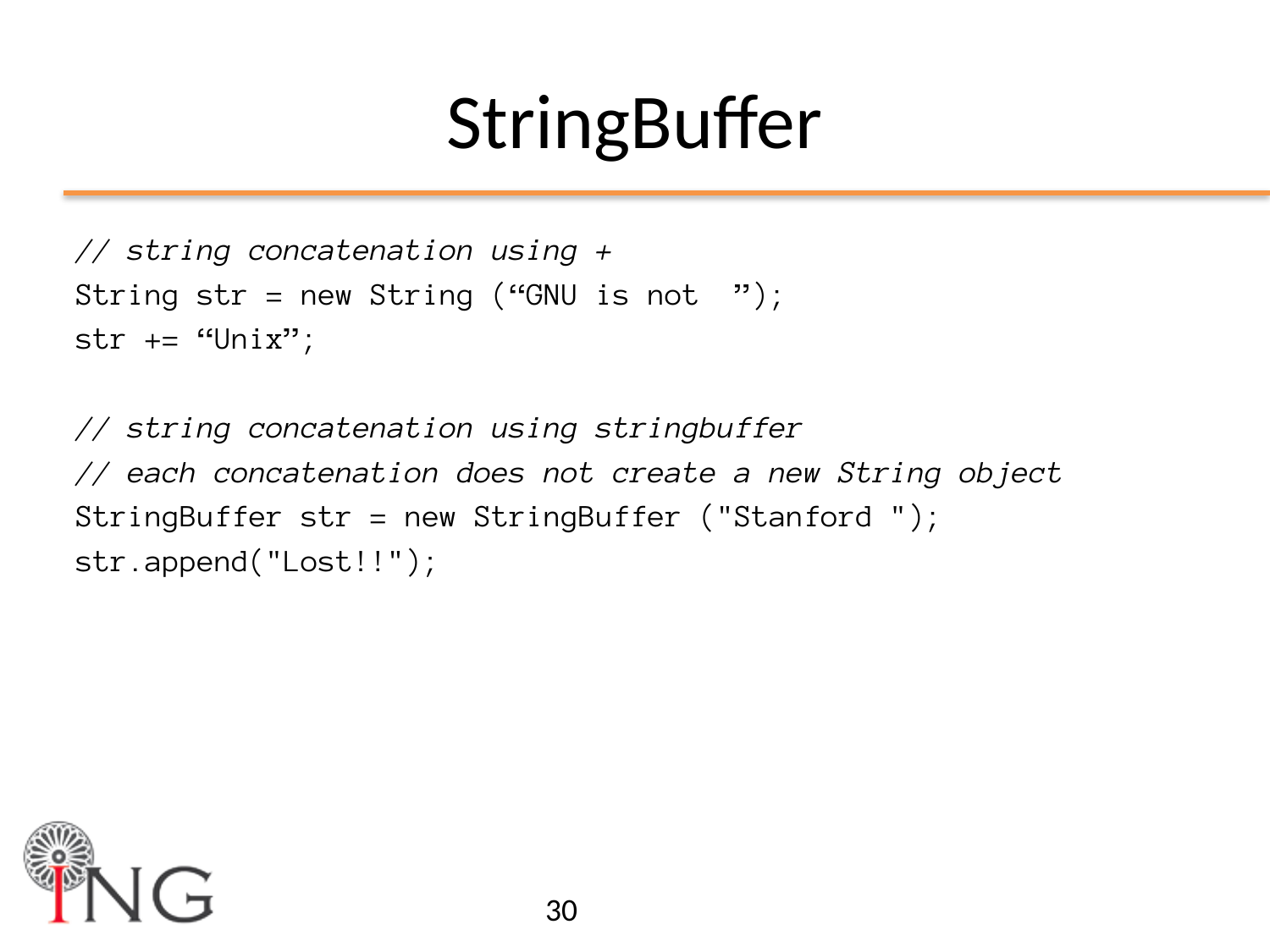

# StringBuffer
// string concatenation using +
String str = new String (“GNU is not  ”);
str += “Unix”;

// string concatenation using stringbuffer
// each concatenation does not create a new String object
StringBuffer str = new StringBuffer ("Stanford ");
str.append("Lost!!");
30